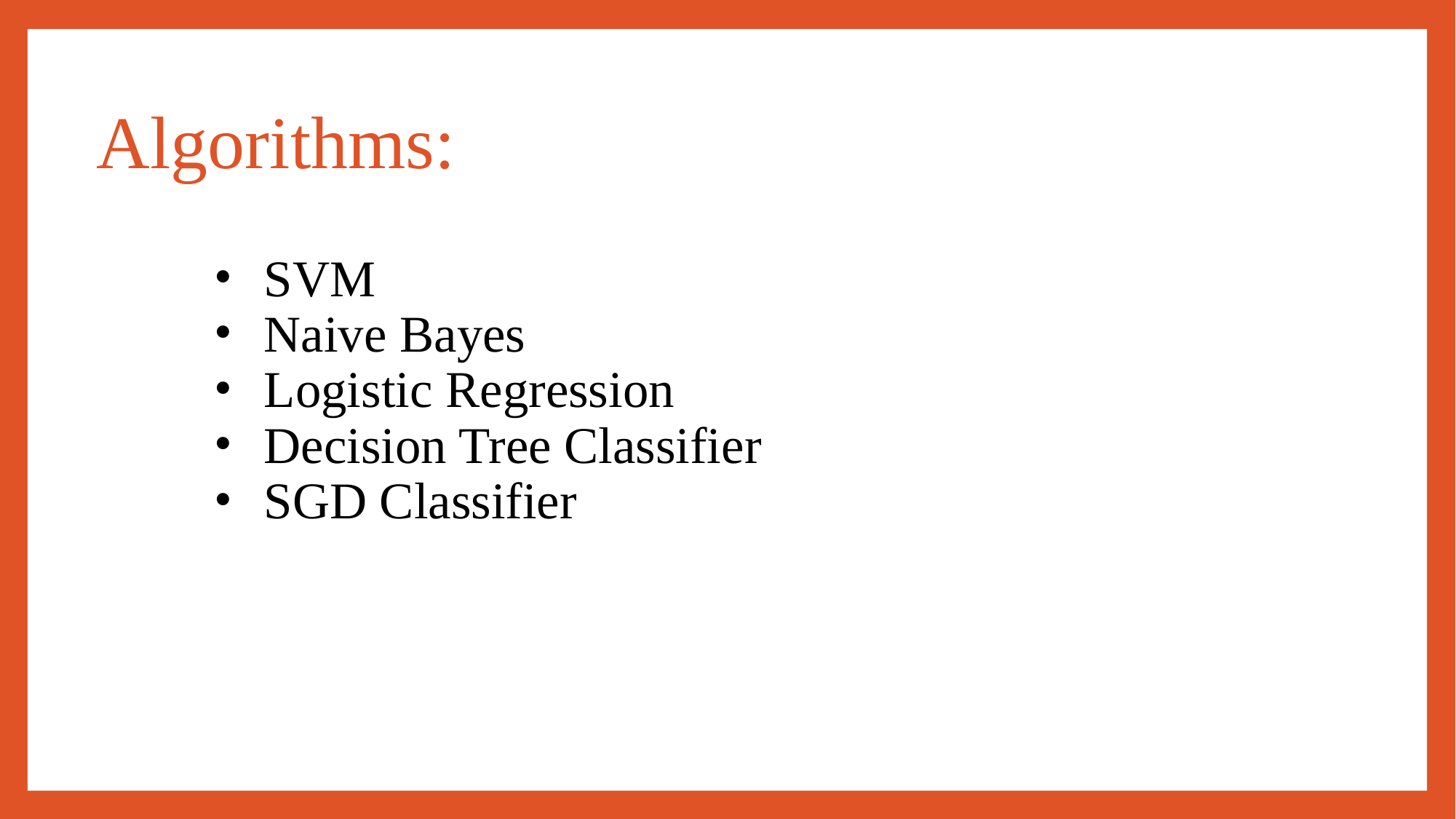

# Algorithms:
SVM
Naive Bayes
Logistic Regression
Decision Tree Classifier
SGD Classifier